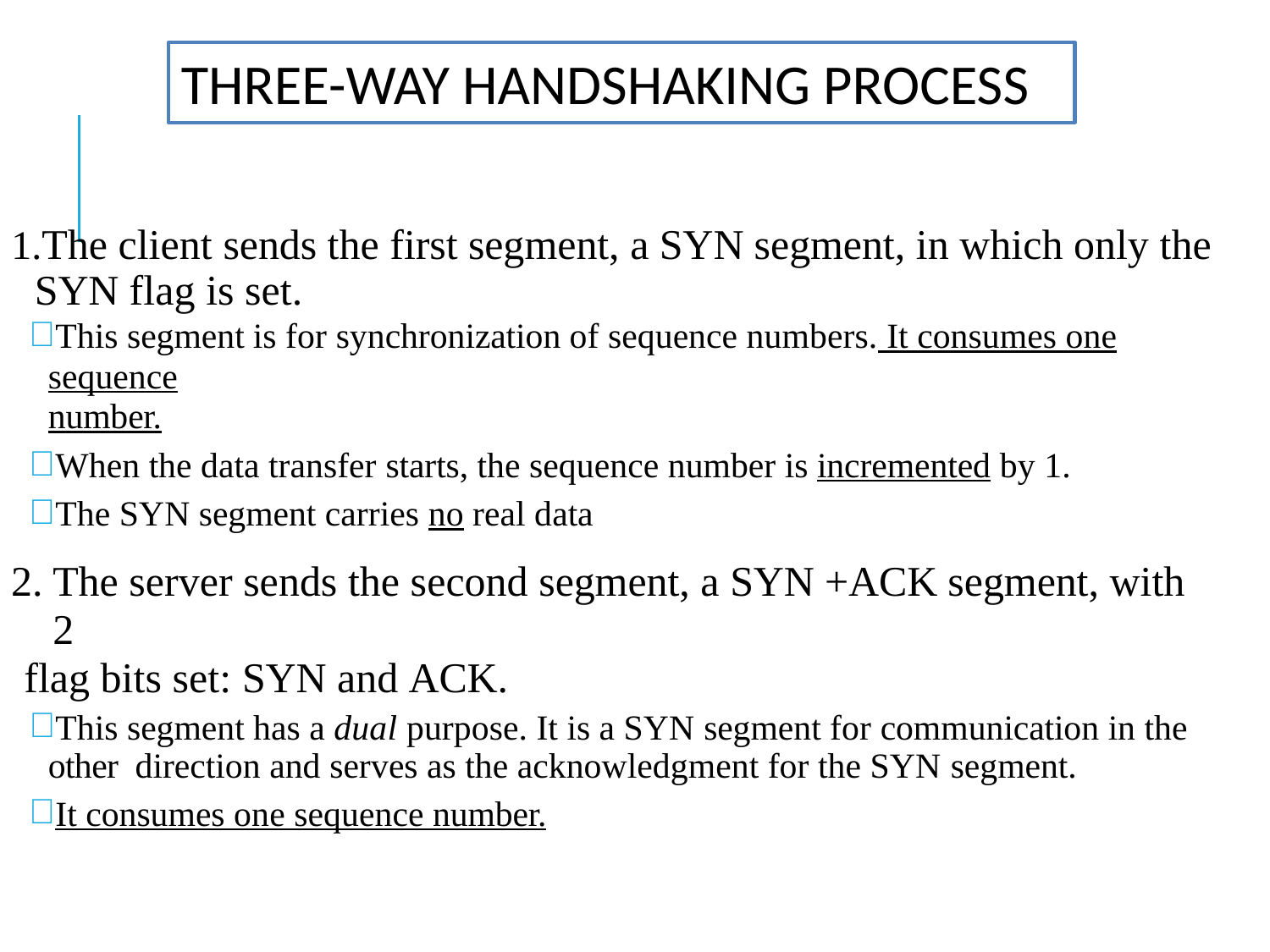

THREE-WAY HANDSHAKING PROCESS
The client sends the first segment, a SYN segment, in which only the  SYN flag is set.
This segment is for synchronization of sequence numbers. It consumes one sequence
number.
When the data transfer starts, the sequence number is incremented by 1.
The SYN segment carries no real data
The server sends the second segment, a SYN +ACK segment, with 2
flag bits set: SYN and ACK.
This segment has a dual purpose. It is a SYN segment for communication in the other  direction and serves as the acknowledgment for the SYN segment.
It consumes one sequence number.